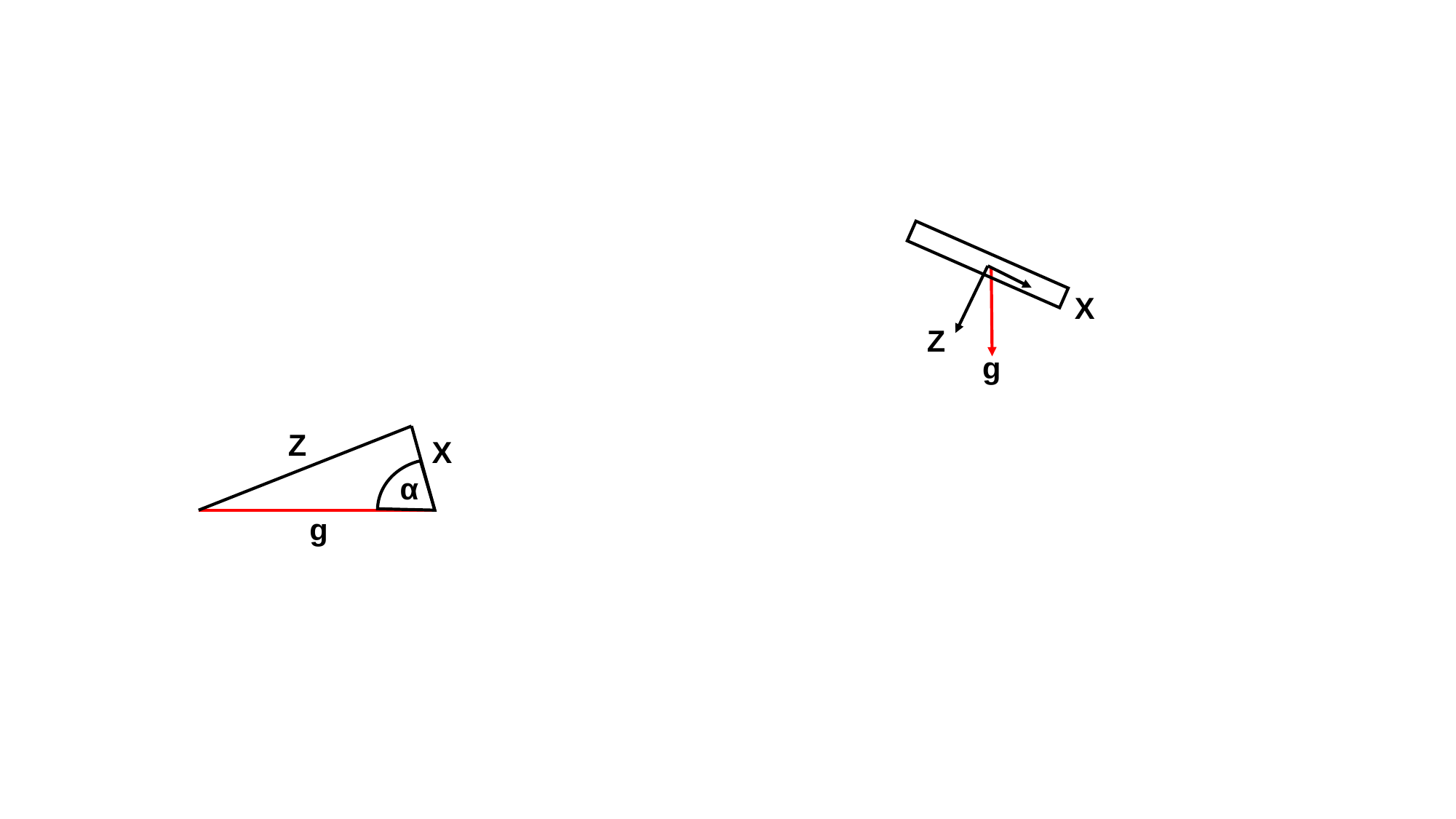

X
Z
g
Z
X

α
g